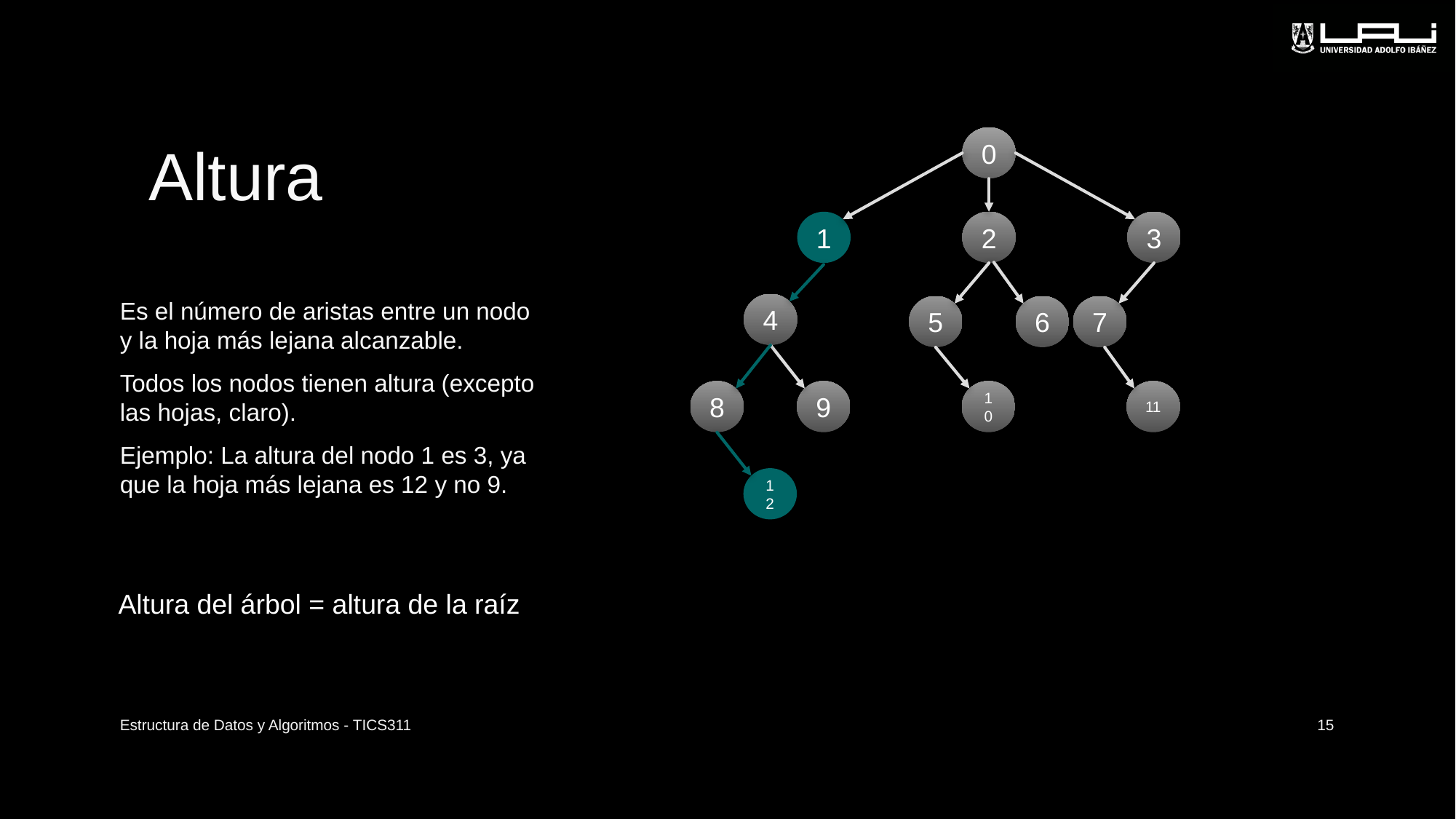

# Altura
0
1
2
3
Es el número de aristas entre un nodo y la hoja más lejana alcanzable.
Todos los nodos tienen altura (excepto las hojas, claro).
Ejemplo: La altura del nodo 1 es 3, ya que la hoja más lejana es 12 y no 9.
4
5
6
7
8
9
10
11
12
Altura del árbol = altura de la raíz
Estructura de Datos y Algoritmos - TICS311
15